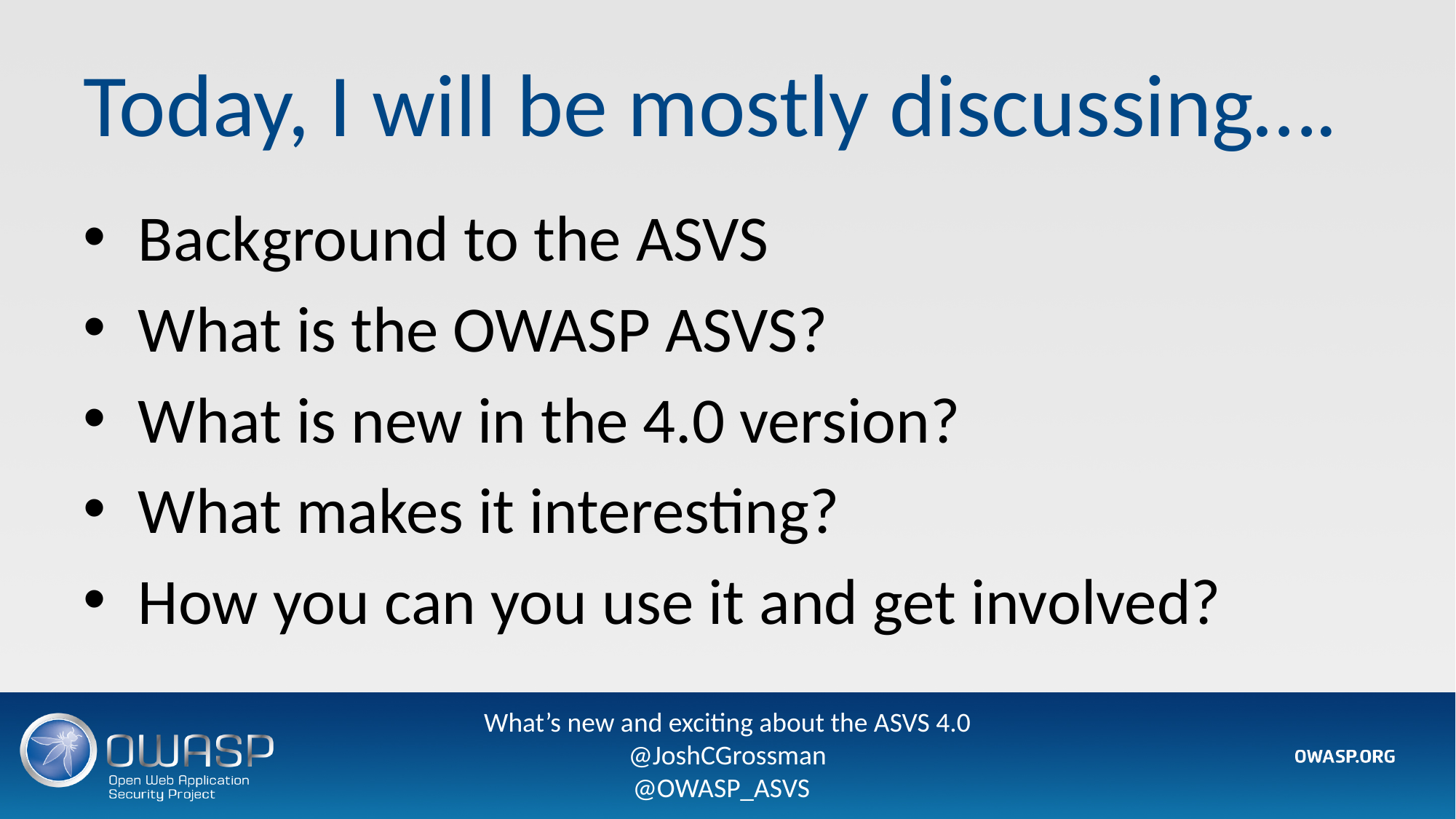

# Today, I will be mostly discussing….
Background to the ASVS
What is the OWASP ASVS?
What is new in the 4.0 version?
What makes it interesting?
How you can you use it and get involved?